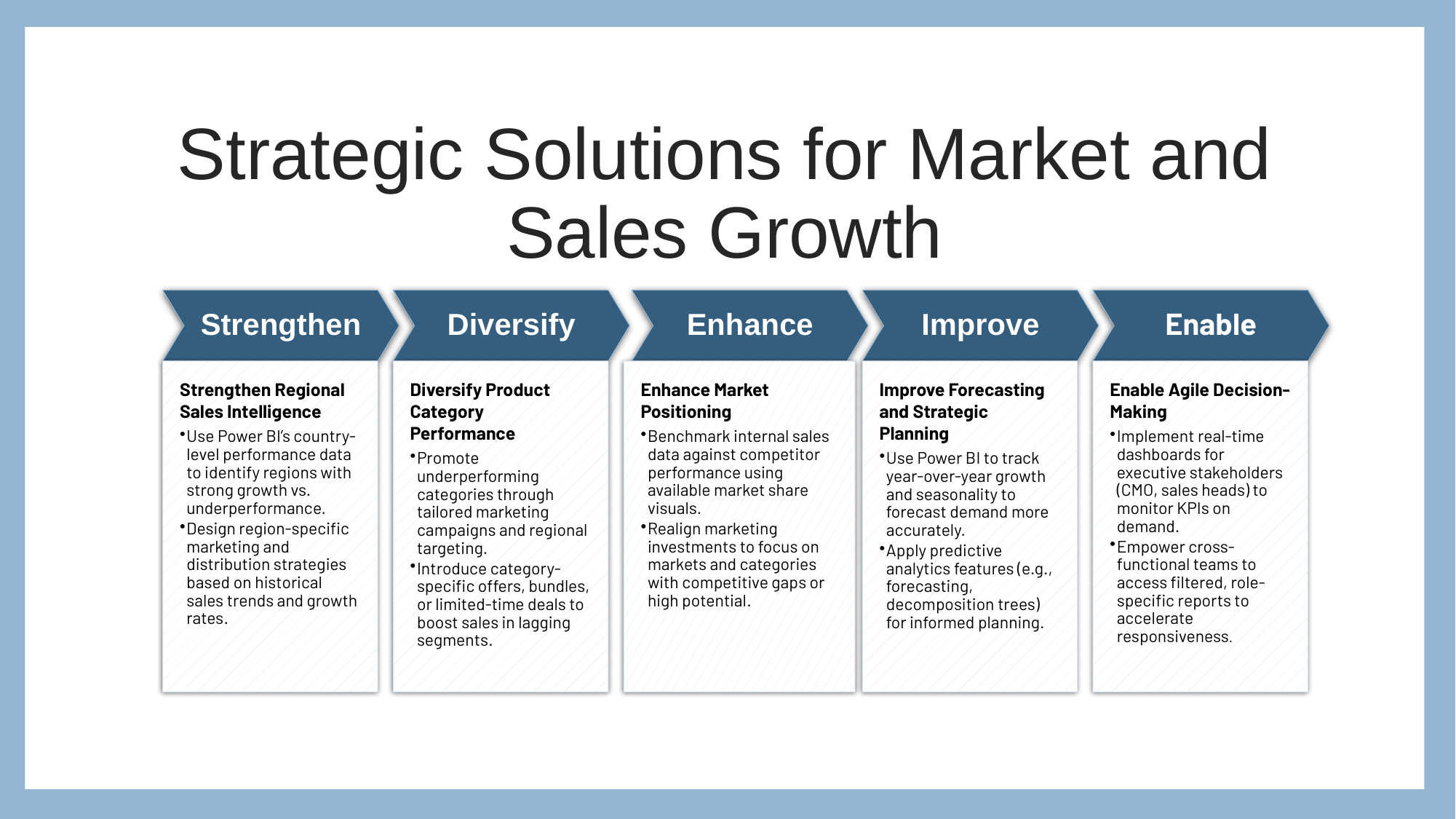

# Strategic Solutions for Market and Sales Growth
Strengthen
Strengthen Regional Sales Intelligence
Use Power BI’s country-level performance data to identify regions with strong growth vs. underperformance.
Design region-specific marketing and distribution strategies based on historical sales trends and growth rates.
Diversify
Diversify Product Category Performance
Promote underperforming categories through tailored marketing campaigns and regional targeting.
Introduce category-specific offers, bundles, or limited-time deals to boost sales in lagging segments.
Enhance
Enhance Market Positioning
Benchmark internal sales data against competitor performance using available market share visuals.
Realign marketing investments to focus on markets and categories with competitive gaps or high potential.
Improve
Improve Forecasting and Strategic Planning
Use Power BI to track year-over-year growth and seasonality to forecast demand more accurately.
Apply predictive analytics features (e.g., forecasting, decomposition trees) for informed planning.
Enable
Enable Agile Decision-Making
Implement real-time dashboards for executive stakeholders (CMO, sales heads) to monitor KPIs on demand.
Empower cross-functional teams to access filtered, role-specific reports to accelerate responsiveness.